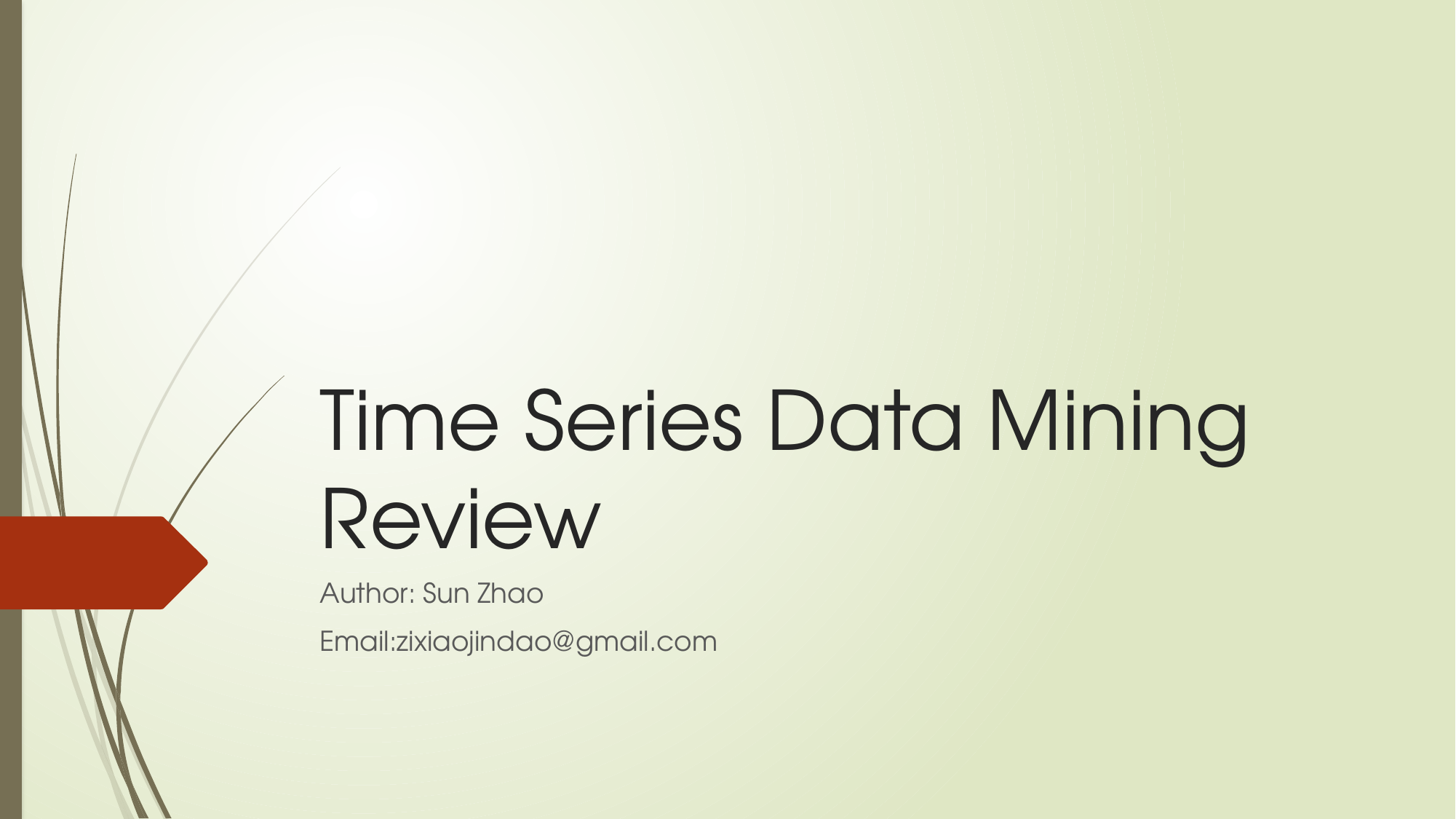

# Time Series Data Mining Review
Author: Sun Zhao
Email:zixiaojindao@gmail.com